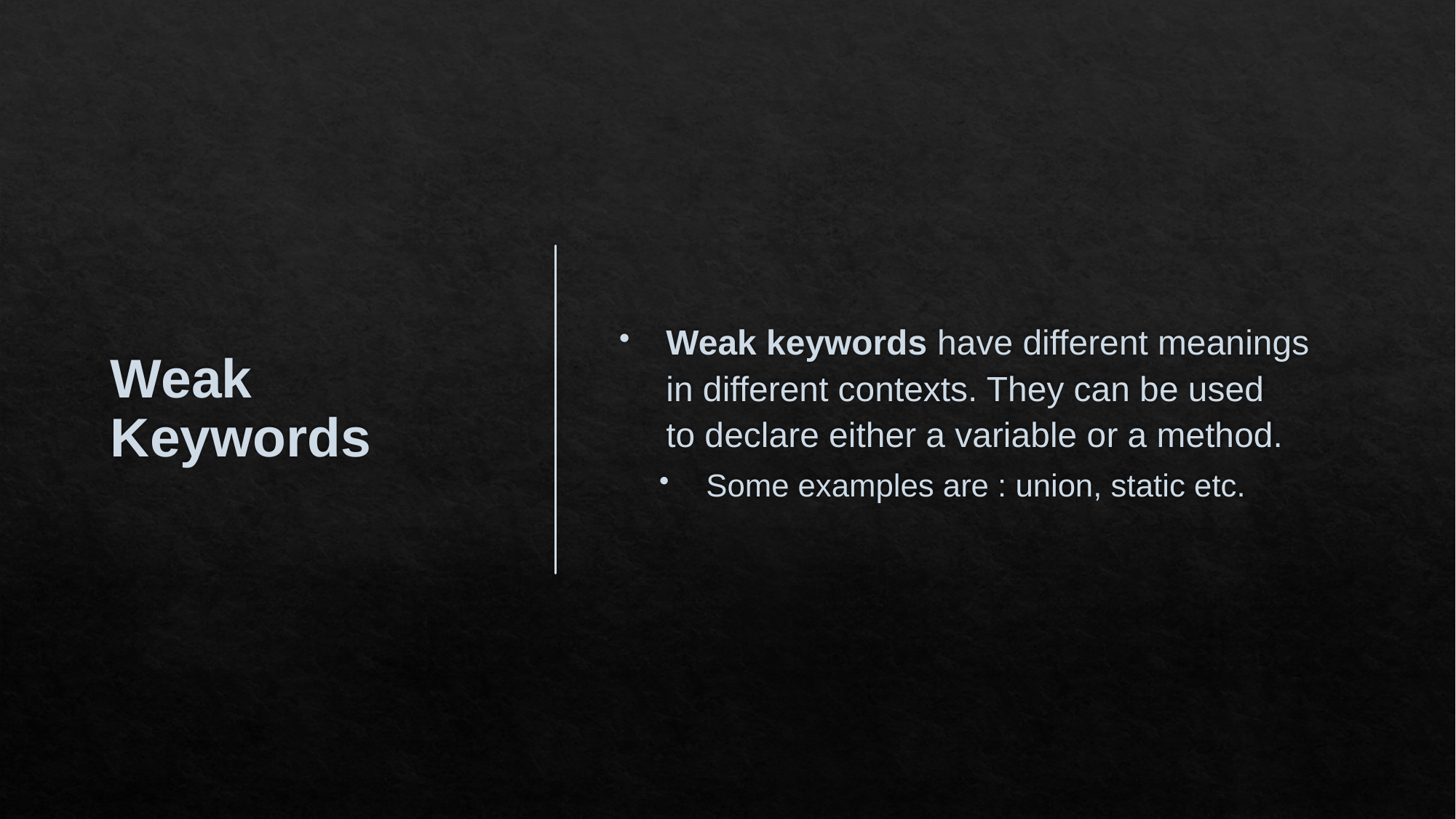

# Weak Keywords
Weak keywords have different meanings in different contexts. They can be used to declare either a variable or a method.
Some examples are : union, static etc.